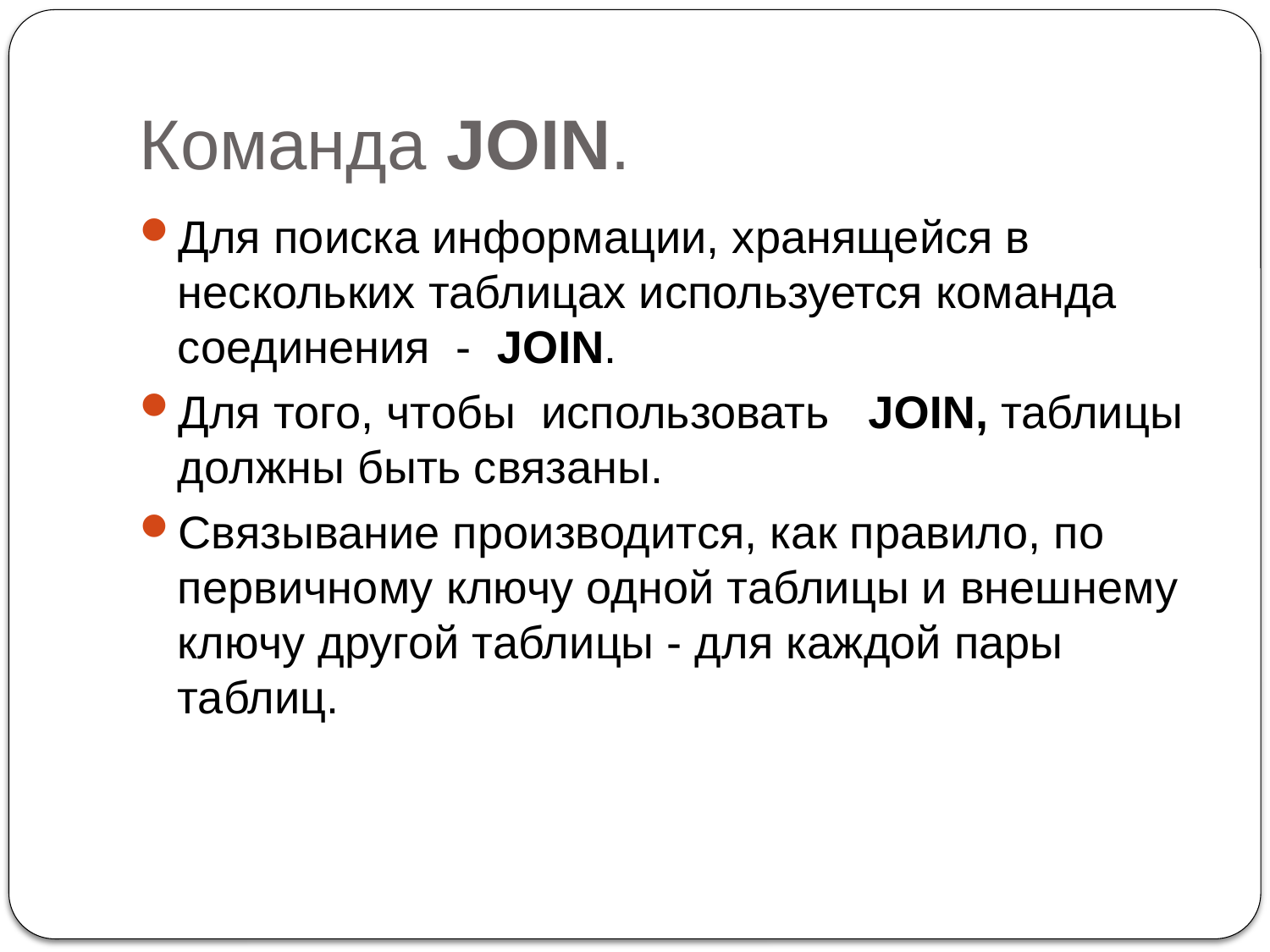

# Команда Join.
Для поиска информации, хранящейся в нескольких таблицах используется команда соединения  -  Join.
Для того, чтобы  использовать   Join, таблицы должны быть связаны.
Связывание производится, как правило, по первичному ключу одной таблицы и внешнему ключу другой таблицы - для каждой пары таблиц.